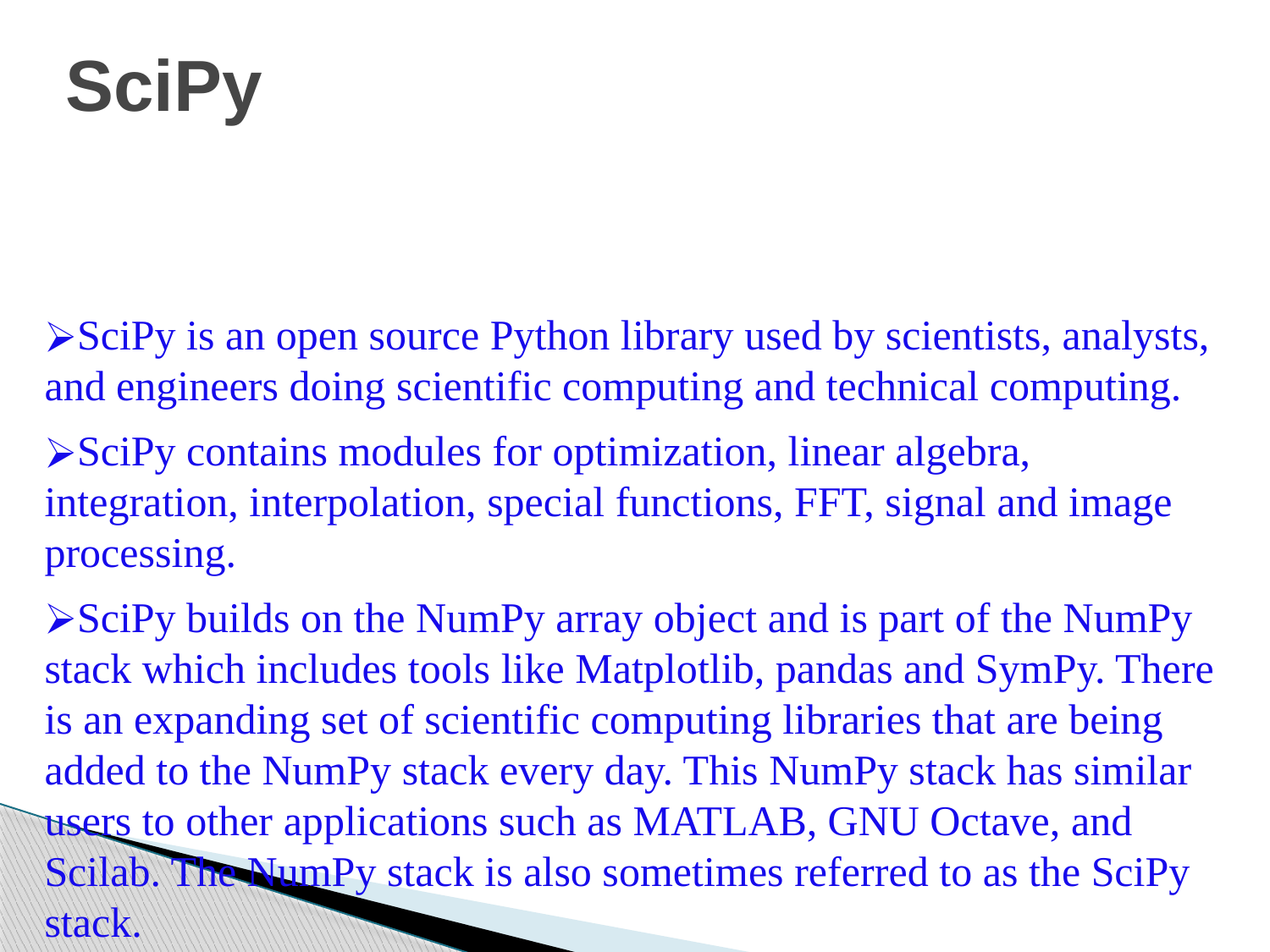

SciPy
SciPy is an open source Python library used by scientists, analysts, and engineers doing scientific computing and technical computing.
SciPy contains modules for optimization, linear algebra, integration, interpolation, special functions, FFT, signal and image processing.
SciPy builds on the NumPy array object and is part of the NumPy stack which includes tools like Matplotlib, pandas and SymPy. There is an expanding set of scientific computing libraries that are being added to the NumPy stack every day. This NumPy stack has similar users to other applications such as MATLAB, GNU Octave, and Scilab. The NumPy stack is also sometimes referred to as the SciPy stack.